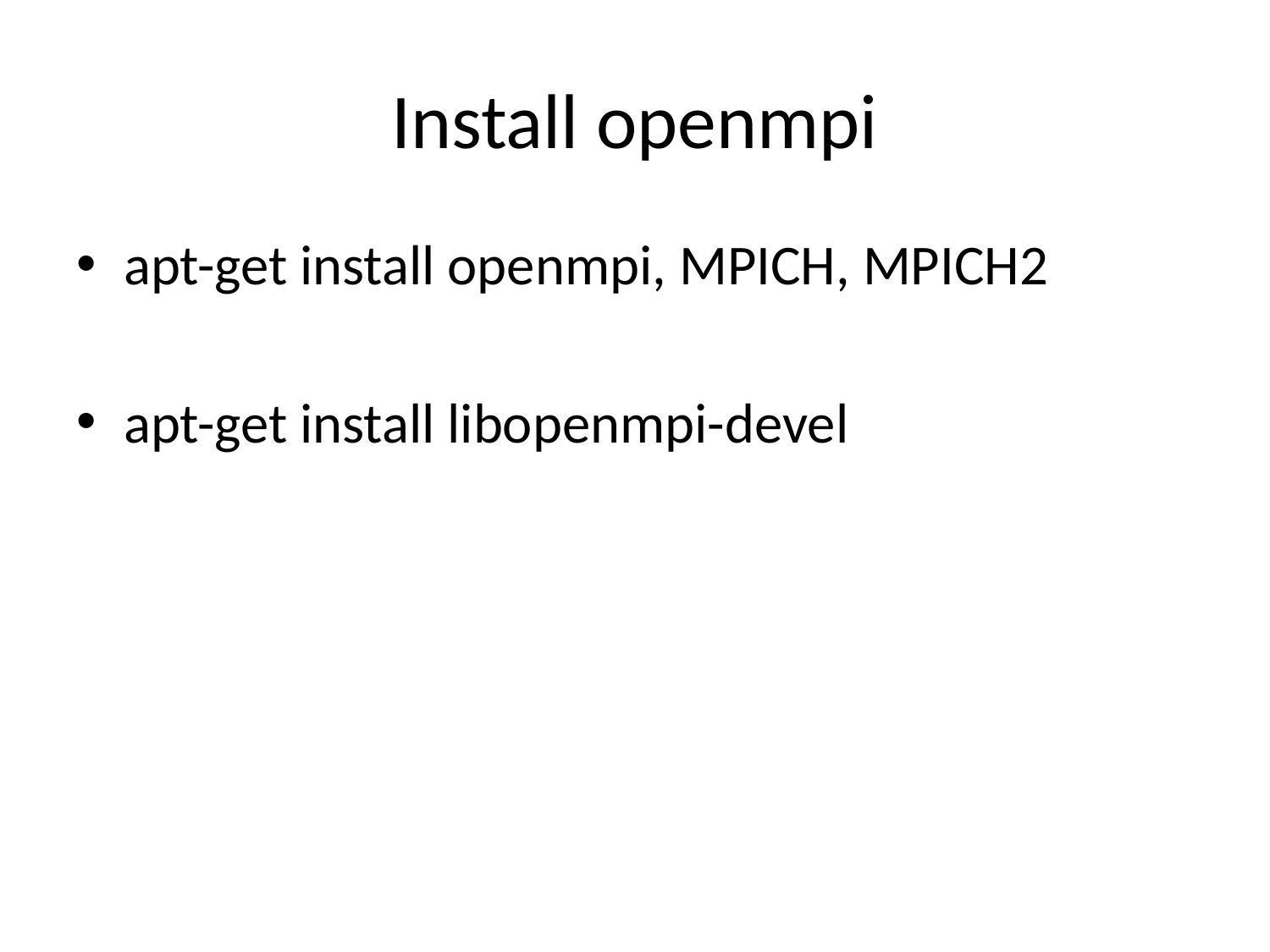

# Install openmpi
apt-get install openmpi, MPICH, MPICH2

apt-get install libopenmpi-devel